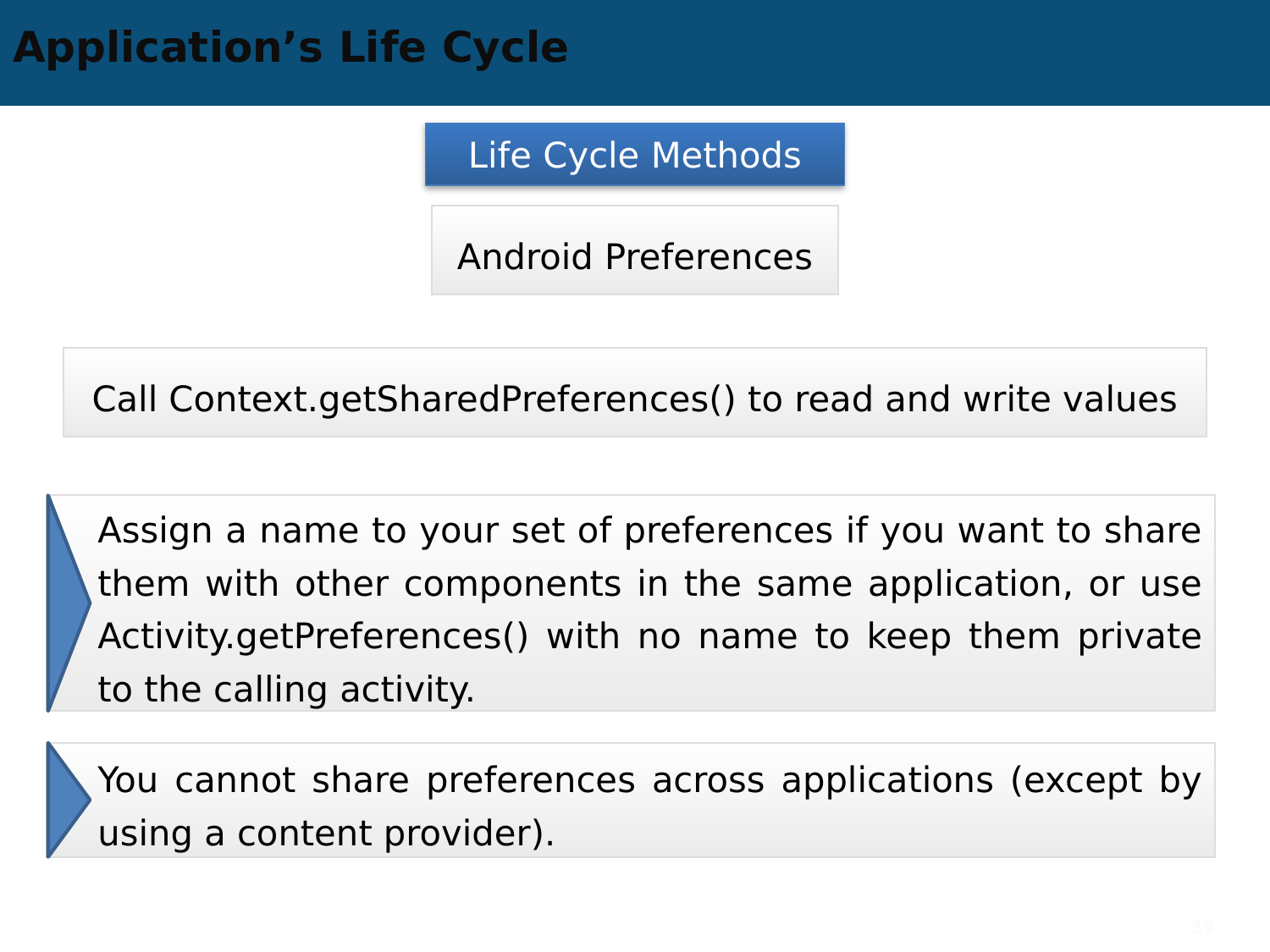

# Application’s Life Cycle
Life Cycle Methods
Android Preferences
Call Context.getSharedPreferences() to read and write values
Assign a name to your set of preferences if you want to share them with other components in the same application, or use Activity.getPreferences() with no name to keep them private to the calling activity.

You cannot share preferences across applications (except by using a content provider).